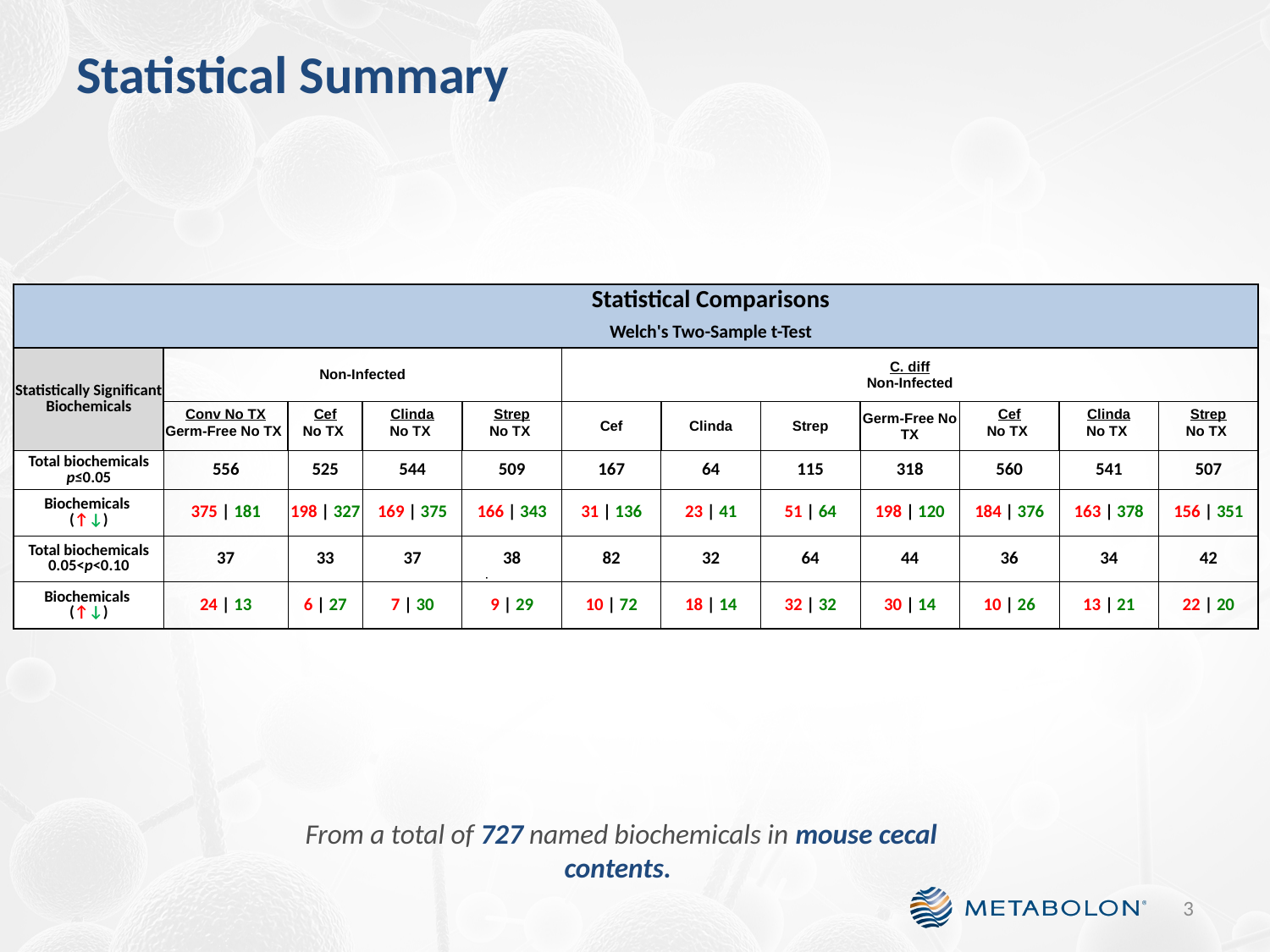

# Statistical Summary
|  | Statistical Comparisons |  |  |  |  |  |  |  |  |  |  |
| --- | --- | --- | --- | --- | --- | --- | --- | --- | --- | --- | --- |
|  | Welch's Two-Sample t-Test |  |  |  |  |  |  |  |  |  |  |
| Statistically Significant Biochemicals | Non-Infected |  |  |  | C. diff Non-Infected |  |  |  |  |  |  |
|  | Conv No TX | Cef | Clinda | Strep | Cef | Clinda | Strep | Germ-Free No TX | Cef | Clinda | Strep |
|  | Germ-Free No TX | No TX | No TX | No TX |  |  |  |  | No TX | No TX | No TX |
| Total biochemicals p≤0.05 | 556 | 525 | 544 | 509 | 167 | 64 | 115 | 318 | 560 | 541 | 507 |
| Biochemicals (↑↓) | 375 | 181 | 198 | 327 | 169 | 375 | 166 | 343 | 31 | 136 | 23 | 41 | 51 | 64 | 198 | 120 | 184 | 376 | 163 | 378 | 156 | 351 |
| Total biochemicals 0.05<p<0.10 | 37 | 33 | 37 | 38 | 82 | 32 | 64 | 44 | 36 | 34 | 42 |
| Biochemicals (↑↓) | 24 | 13 | 6 | 27 | 7 | 30 | 9 | 29 | 10 | 72 | 18 | 14 | 32 | 32 | 30 | 14 | 10 | 26 | 13 | 21 | 22 | 20 |

From a total of 727 named biochemicals in mouse cecal contents.
3